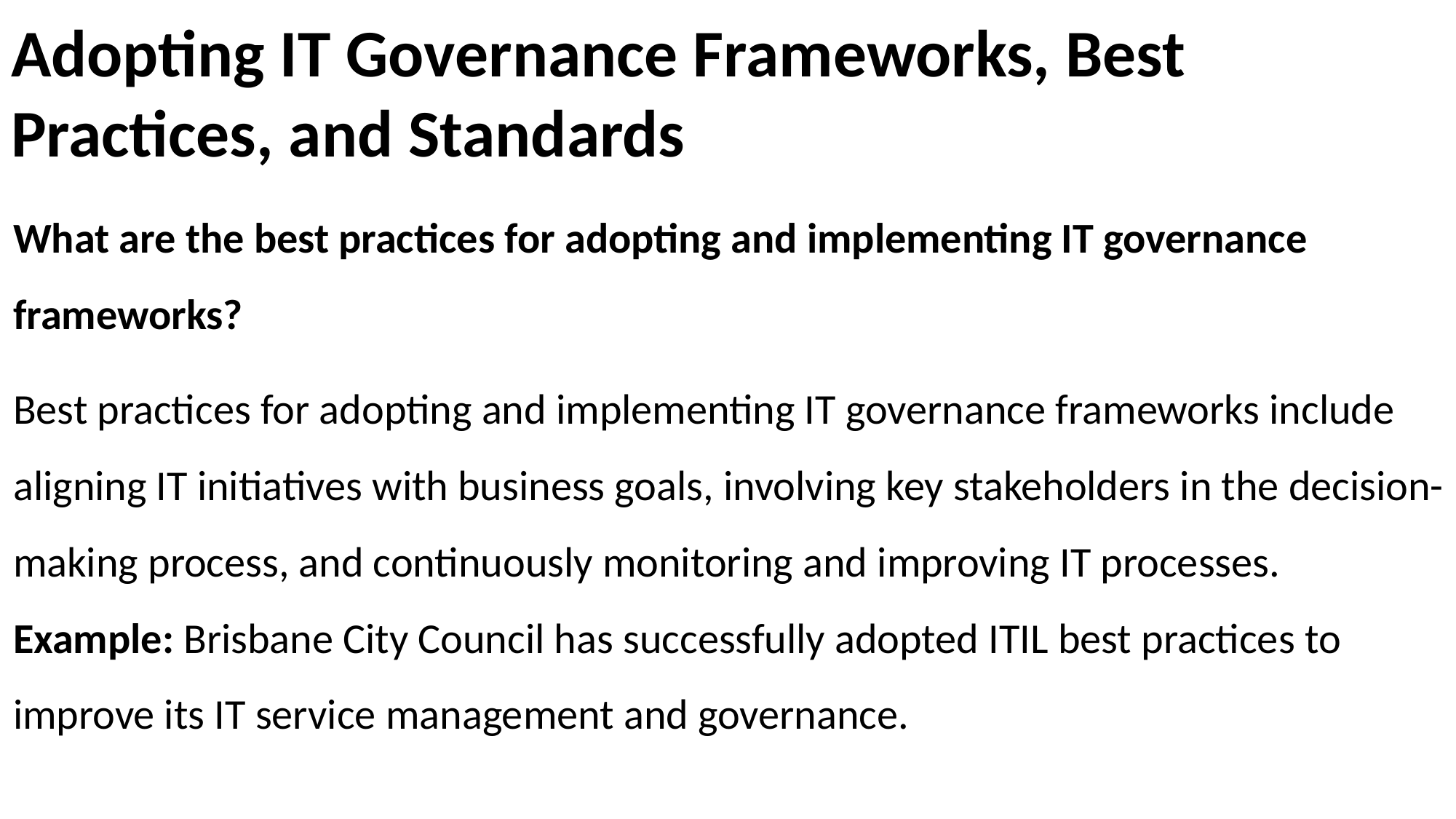

# Adopting IT Governance Frameworks, Best Practices, and Standards
What are the best practices for adopting and implementing IT governance frameworks?
Best practices for adopting and implementing IT governance frameworks include aligning IT initiatives with business goals, involving key stakeholders in the decision-making process, and continuously monitoring and improving IT processes.
Example: Brisbane City Council has successfully adopted ITIL best practices to improve its IT service management and governance.